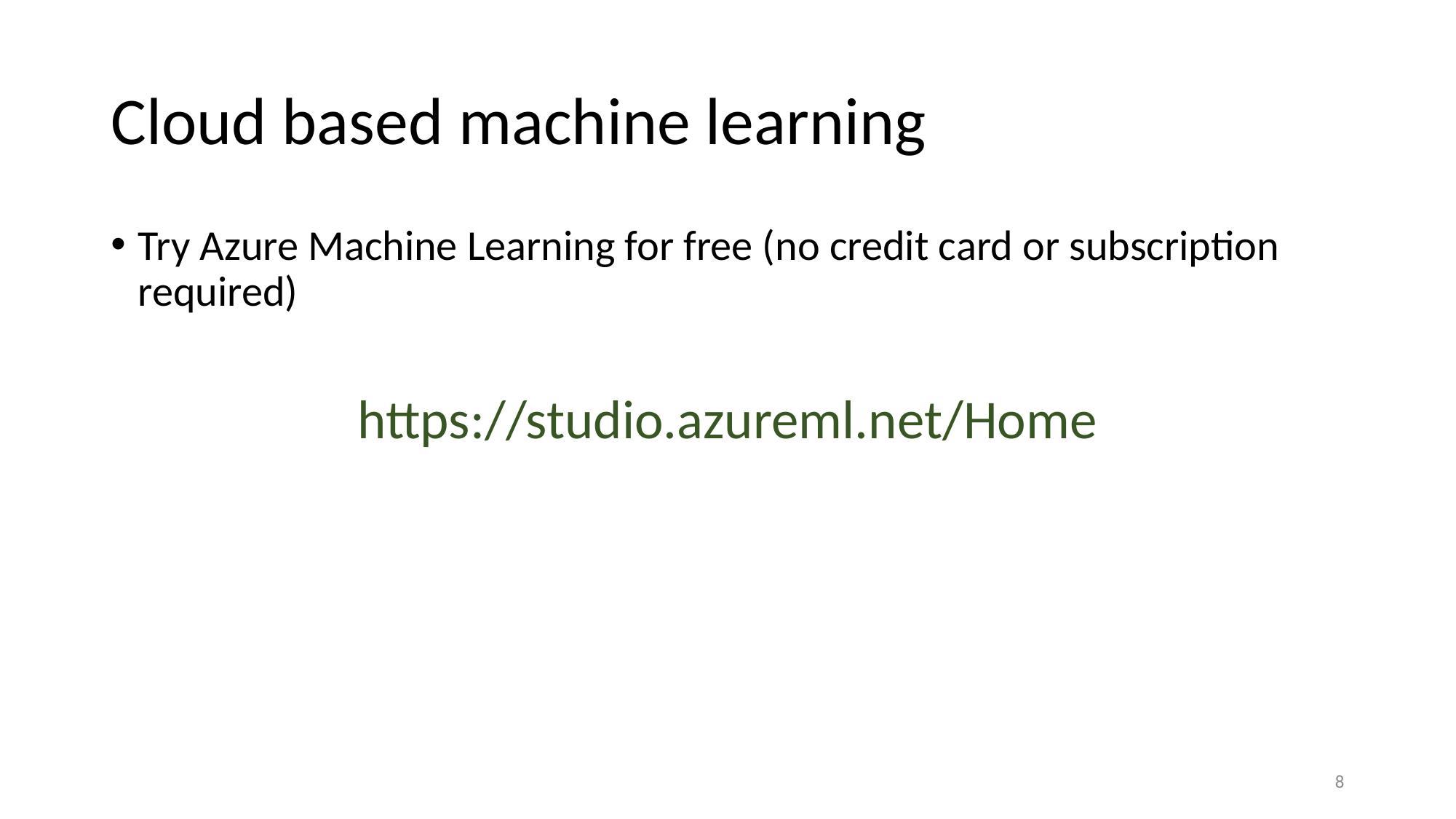

# Cloud based machine learning
Try Azure Machine Learning for free (no credit card or subscription required)

https://studio.azureml.net/Home

8